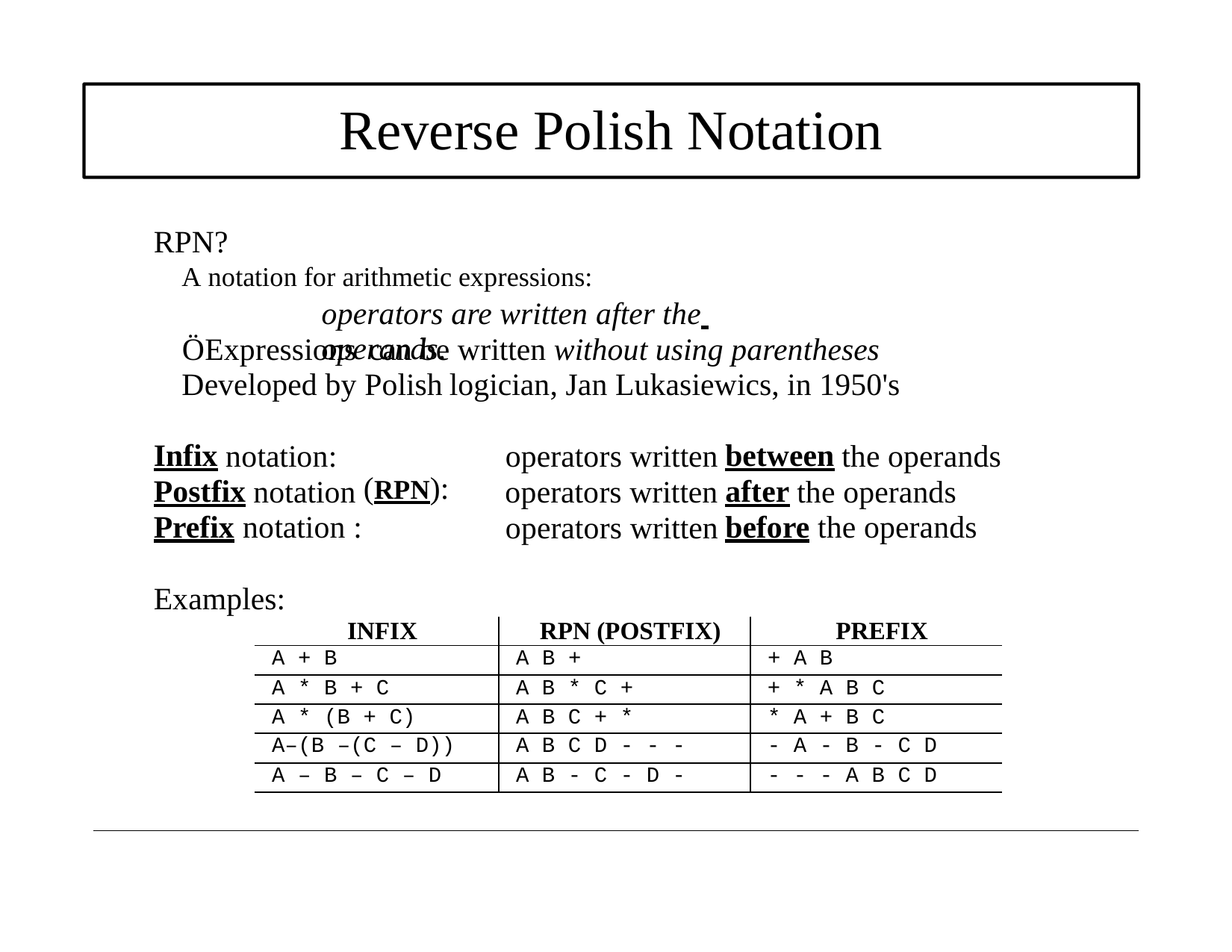

Reverse Polish Notation
RPN?
A notation for arithmetic expressions:
operators are written after the  operands.

ÖExpressions can be written without using parentheses
Developed by Polish
logician, Jan Lukasiewics, in 1950's
between
Infix
notation:
operators written
operators written operators written
the operands
(RPN):
after
Postfix
notation
the operands
before
Prefix
notation :
the operands
Examples:
INFIX
RPN (POSTFIX)

PREFIX

A + B
A B +

+ A B

A * B + C
A B * C +
+ * A B C

A * (B + C)
A B C + *

* A + B C

A–(B –(C – D))
A B C D - - -

- A - B - C D

A – B – C – D
A B - C - D -

- - - A B C D